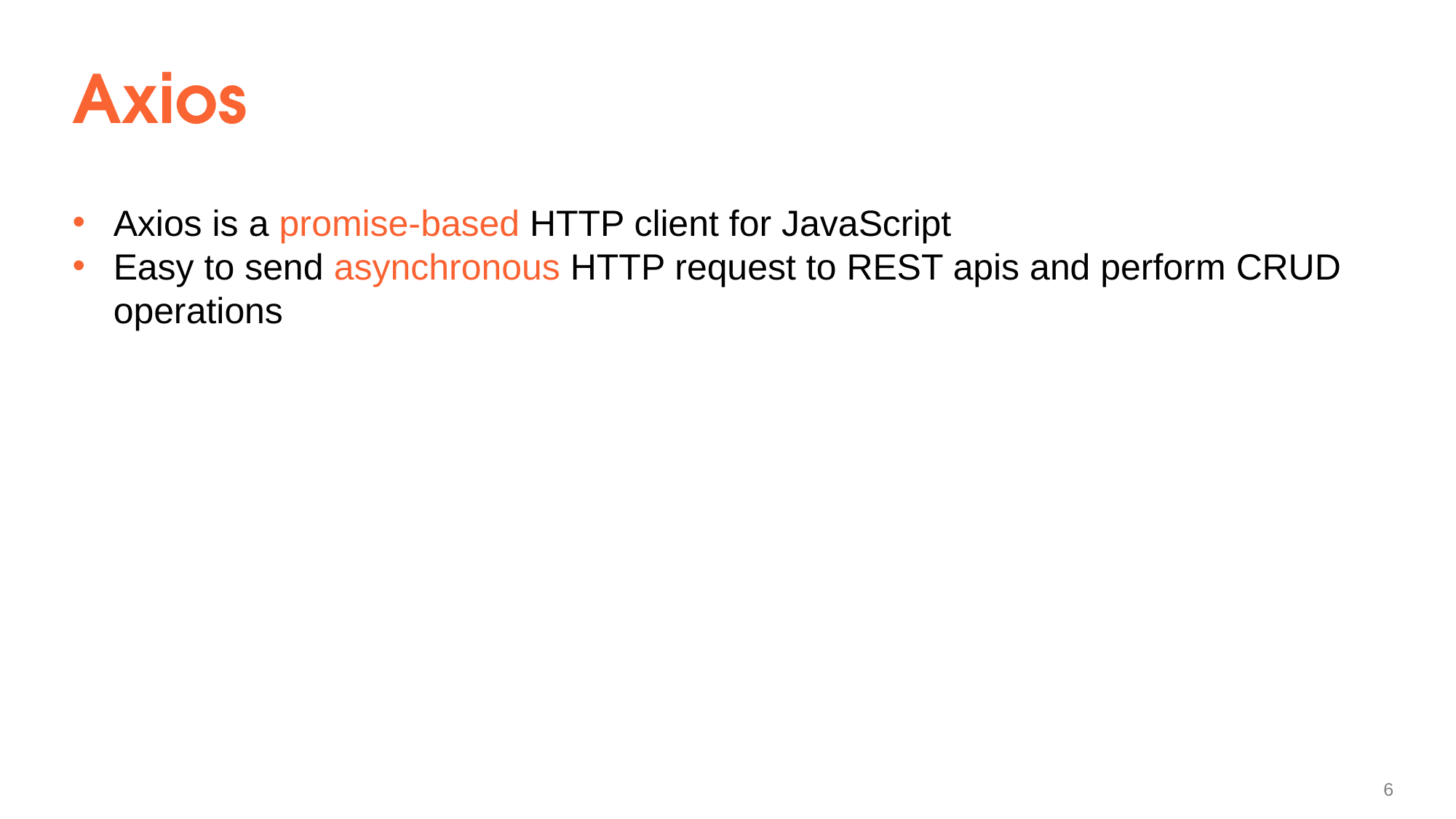

# Axios
Axios is a promise-based HTTP client for JavaScript
Easy to send asynchronous HTTP request to REST apis and perform CRUD operations
6